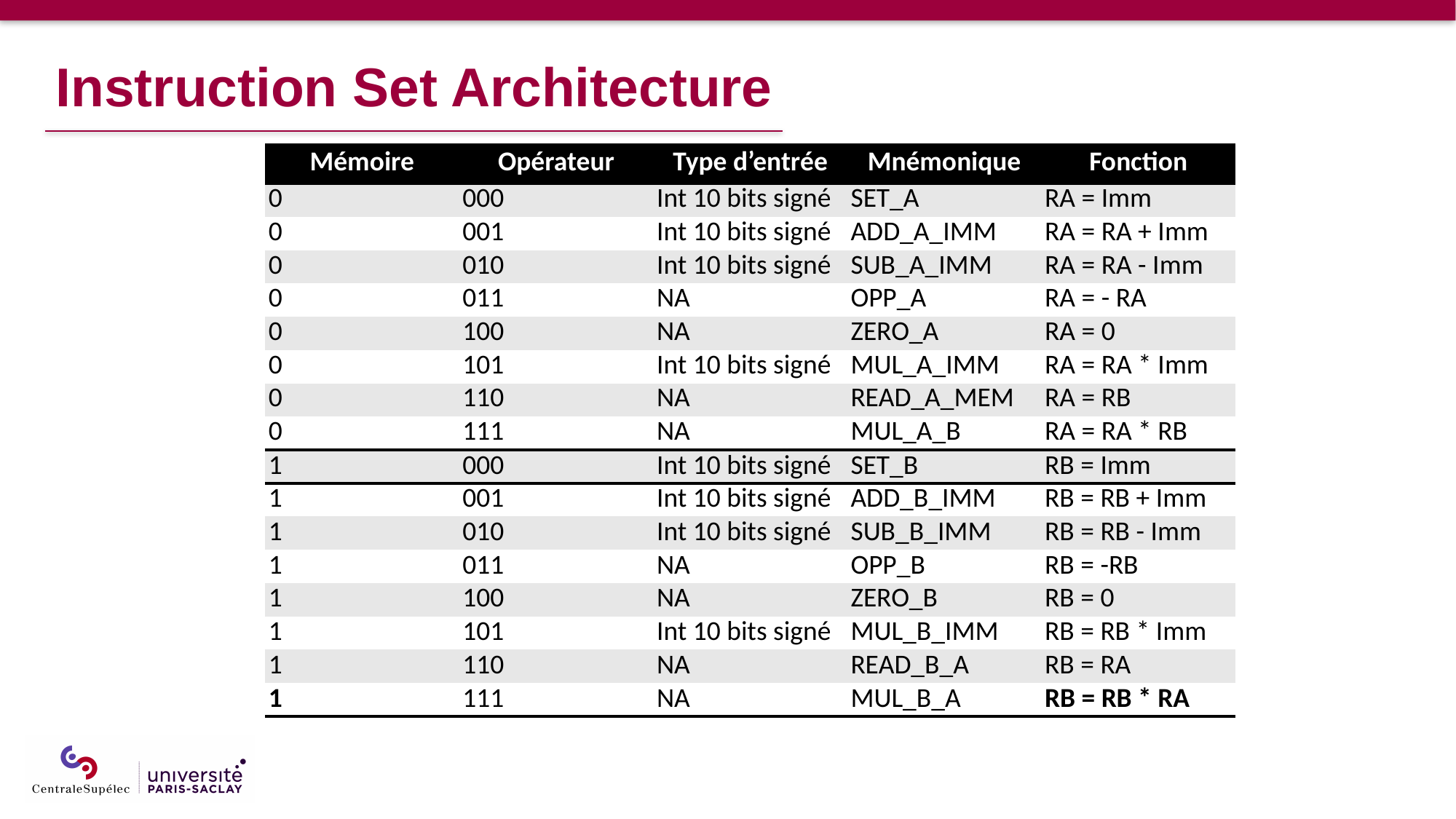

# Instruction Set Architecture
| Mémoire | Opérateur | Type d’entrée | Mnémonique | Fonction |
| --- | --- | --- | --- | --- |
| 0 | 000 | Int 10 bits signé | SET\_A | RA = Imm |
| 0 | 001 | Int 10 bits signé | ADD\_A\_IMM | RA = RA + Imm |
| 0 | 010 | Int 10 bits signé | SUB\_A\_IMM | RA = RA - Imm |
| 0 | 011 | NA | OPP\_A | RA = - RA |
| 0 | 100 | NA | ZERO\_A | RA = 0 |
| 0 | 101 | Int 10 bits signé | MUL\_A\_IMM | RA = RA \* Imm |
| 0 | 110 | NA | READ\_A\_MEM | RA = RB |
| 0 | 111 | NA | MUL\_A\_B | RA = RA \* RB |
| 1 | 000 | Int 10 bits signé | SET\_B | RB = Imm |
| 1 | 001 | Int 10 bits signé | ADD\_B\_IMM | RB = RB + Imm |
| 1 | 010 | Int 10 bits signé | SUB\_B\_IMM | RB = RB - Imm |
| 1 | 011 | NA | OPP\_B | RB = -RB |
| 1 | 100 | NA | ZERO\_B | RB = 0 |
| 1 | 101 | Int 10 bits signé | MUL\_B\_IMM | RB = RB \* Imm |
| 1 | 110 | NA | READ\_B\_A | RB = RA |
| 1 | 111 | NA | MUL\_B\_A | RB = RB \* RA |